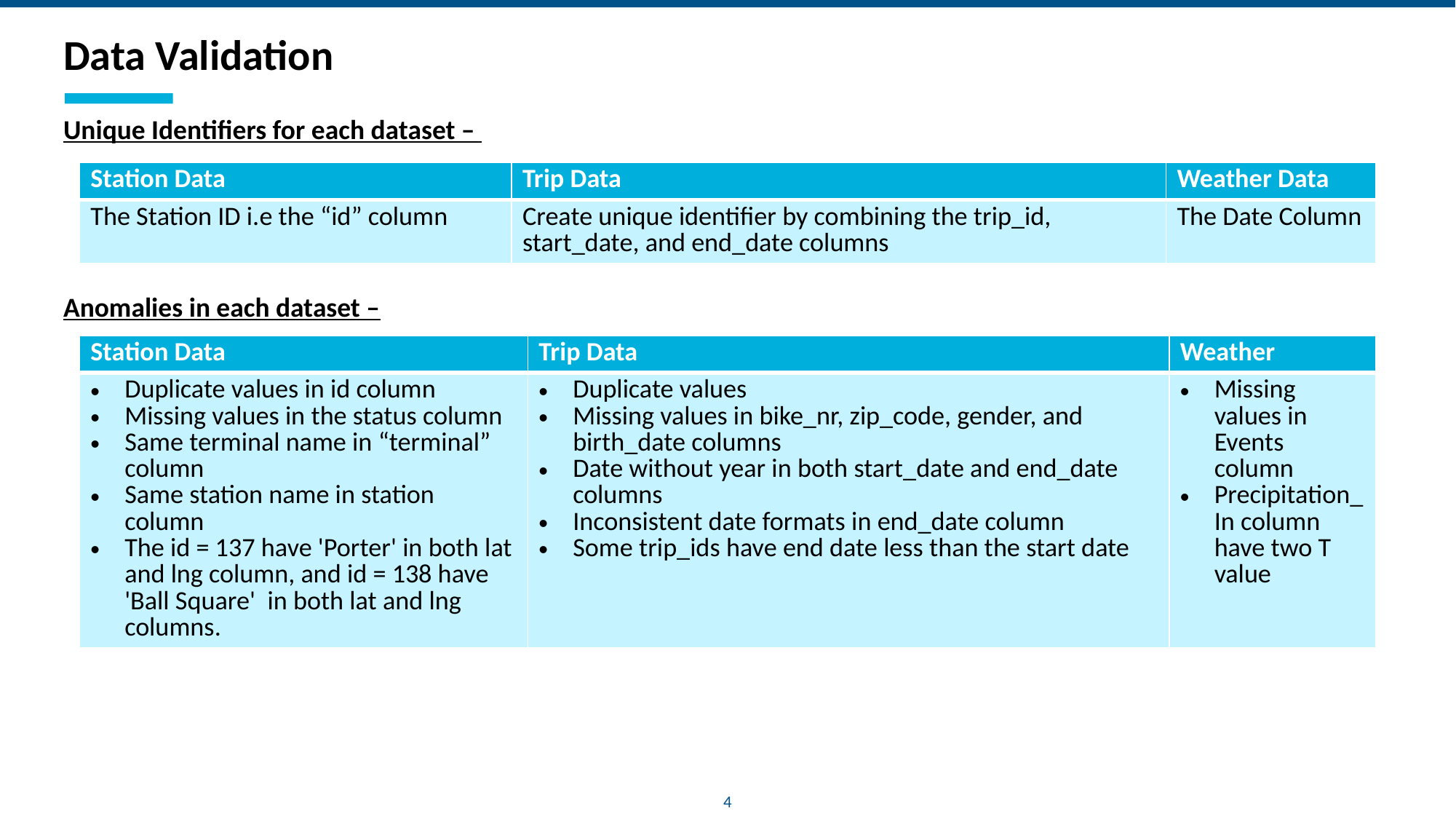

# Data Validation
Unique Identifiers for each dataset –

Anomalies in each dataset –

| Station Data | Trip Data | Weather Data |
| --- | --- | --- |
| The Station ID i.e the “id” column | Create unique identifier by combining the trip\_id, start\_date, and end\_date columns | The Date Column |

| Station Data | Trip Data | Weather |
| --- | --- | --- |
| Duplicate values in id column Missing values in the status column Same terminal name in “terminal” column Same station name in station column The id = 137 have 'Porter' in both lat and lng column, and id = 138 have 'Ball Square' in both lat and lng columns. | Duplicate values Missing values in bike\_nr, zip\_code, gender, and birth\_date columns Date without year in both start\_date and end\_date columns Inconsistent date formats in end\_date column Some trip\_ids have end date less than the start date | Missing values in Events column Precipitation\_In column have two T value |